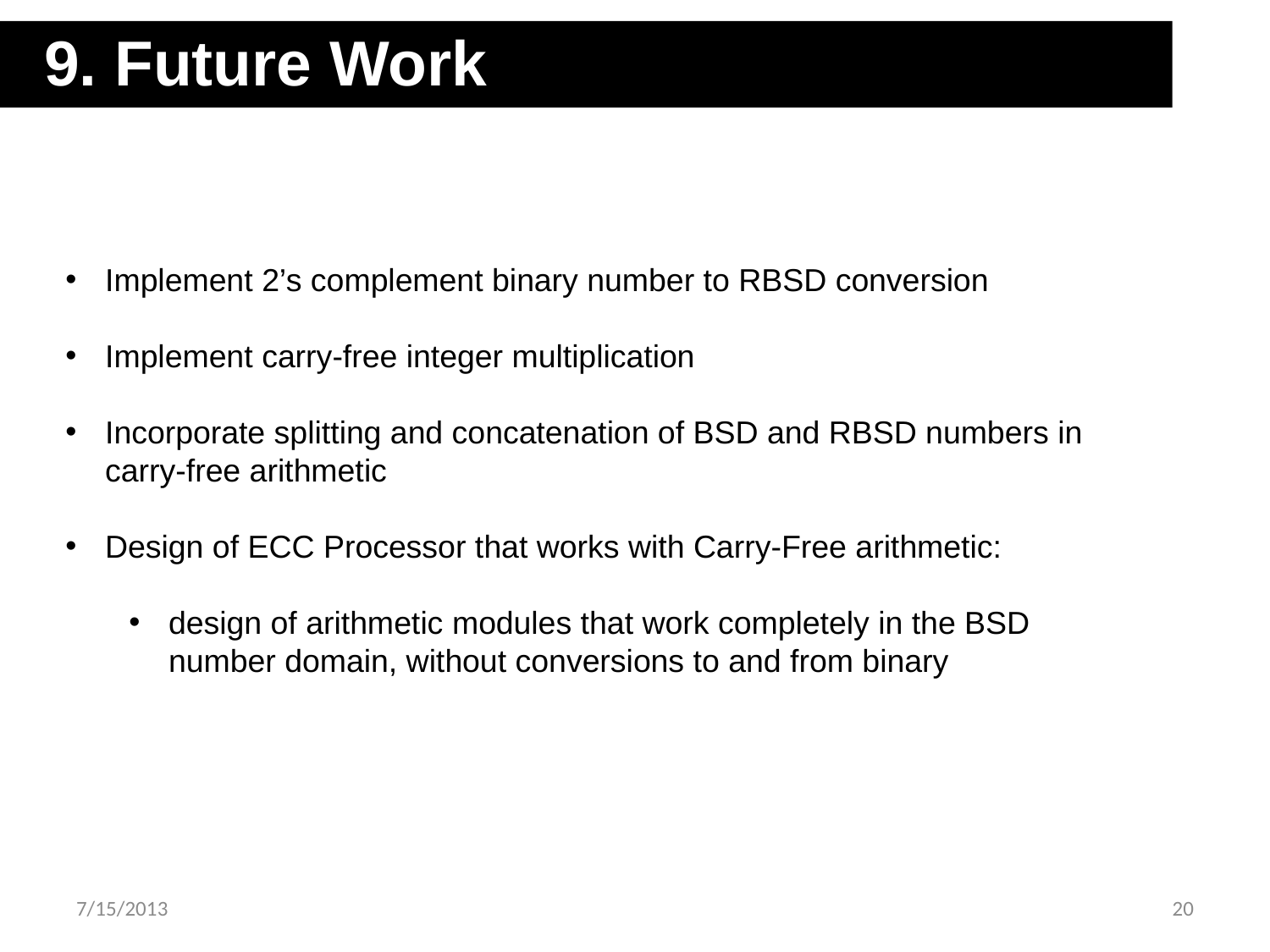

9. Future Work

Implement 2’s complement binary number to RBSD conversion

Implement carry-free integer multiplication

Incorporate splitting and concatenation of BSD and RBSD numbers in carry-free arithmetic

Design of ECC Processor that works with Carry-Free arithmetic:

design of arithmetic modules that work completely in the BSD number domain, without conversions to and from binary
7/15/2013
20